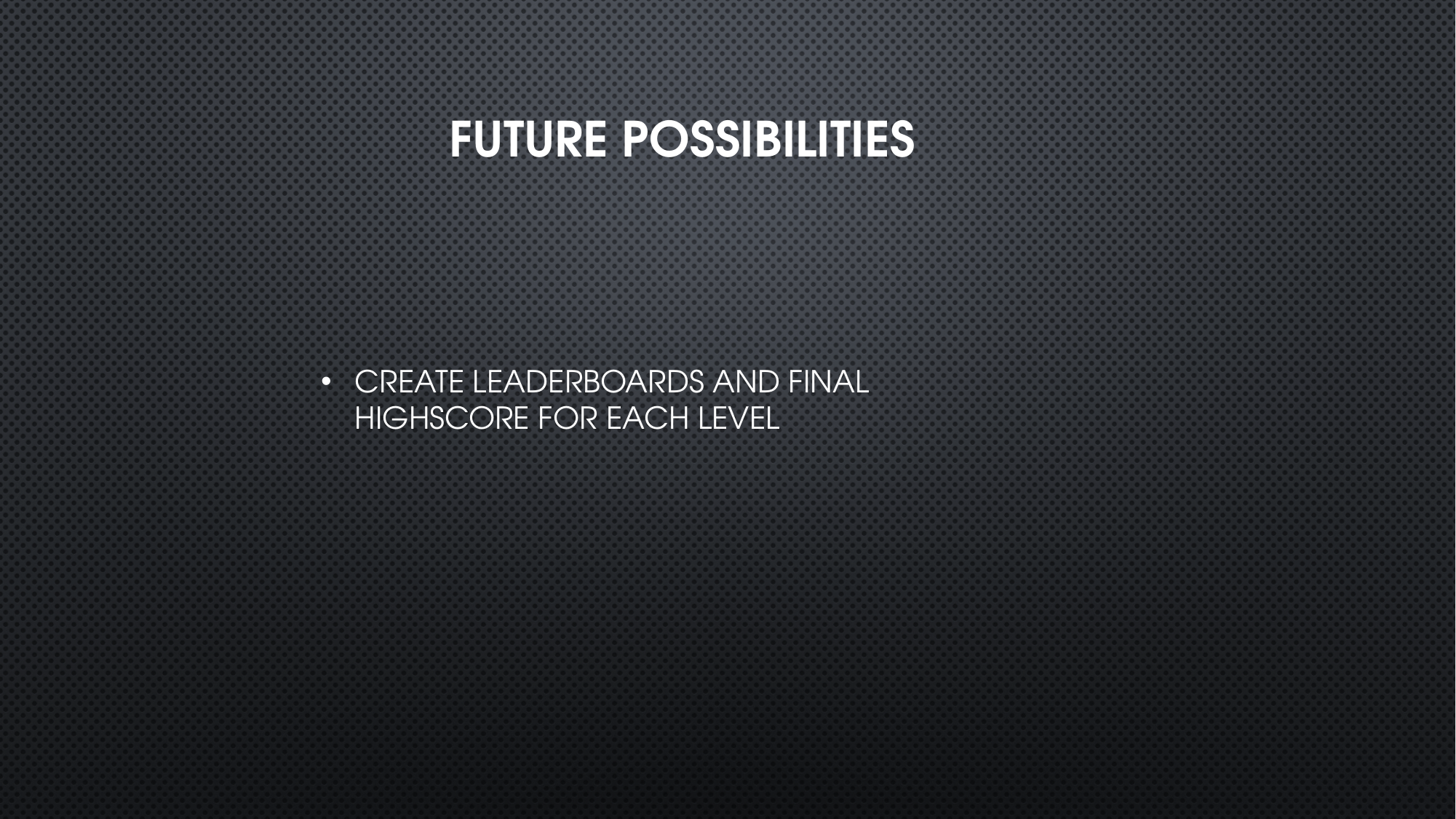

# Future possibilities
Create leaderboards and final highscore for each level